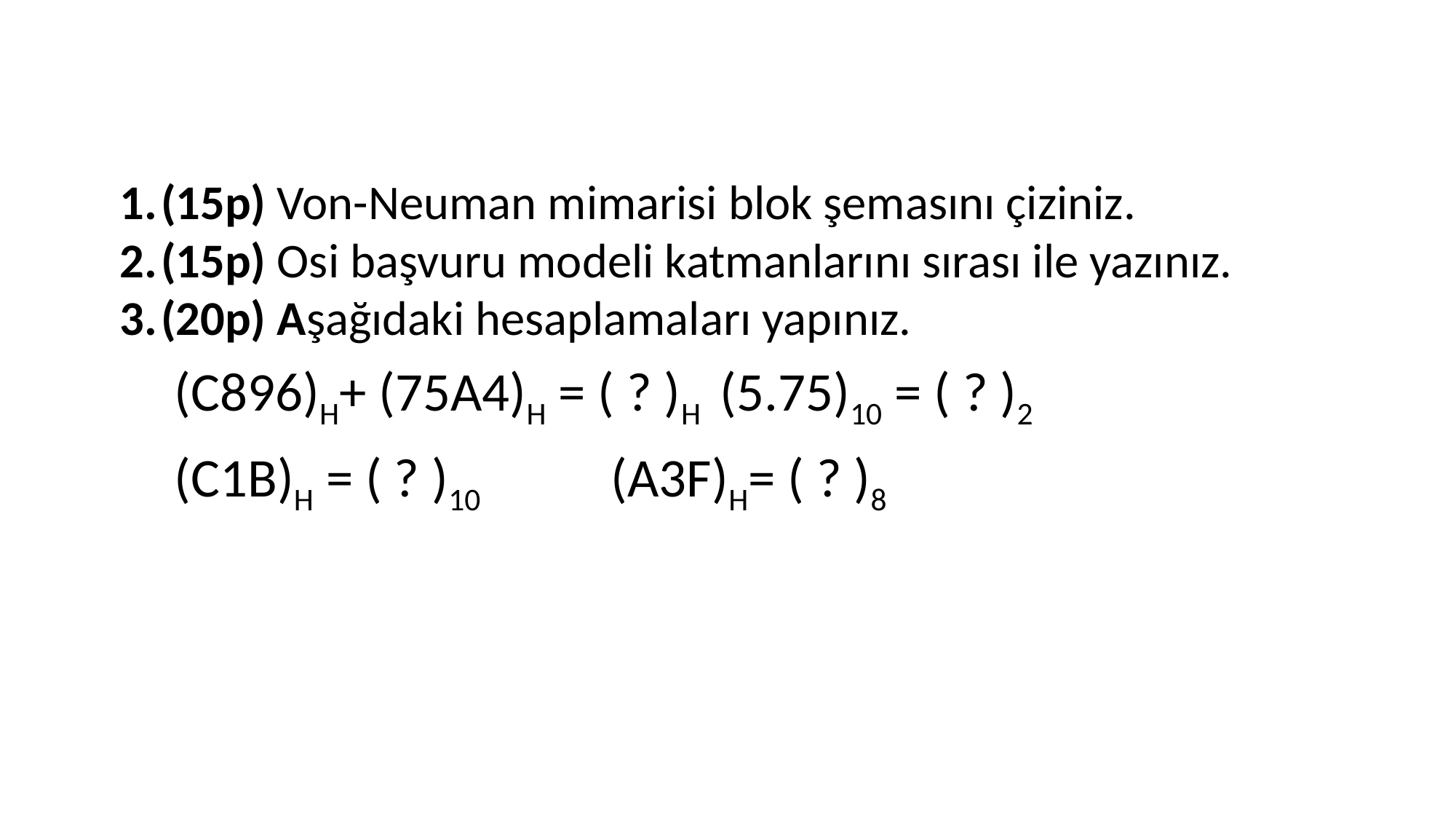

(15p) Von-Neuman mimarisi blok şemasını çiziniz.
(15p) Osi başvuru modeli katmanlarını sırası ile yazınız.
(20p) Aşağıdaki hesaplamaları yapınız.
(C896)H+ (75A4)H = ( ? )H	(5.75)10 = ( ? )2		(C1B)H = ( ? )10		(A3F)H= ( ? )8